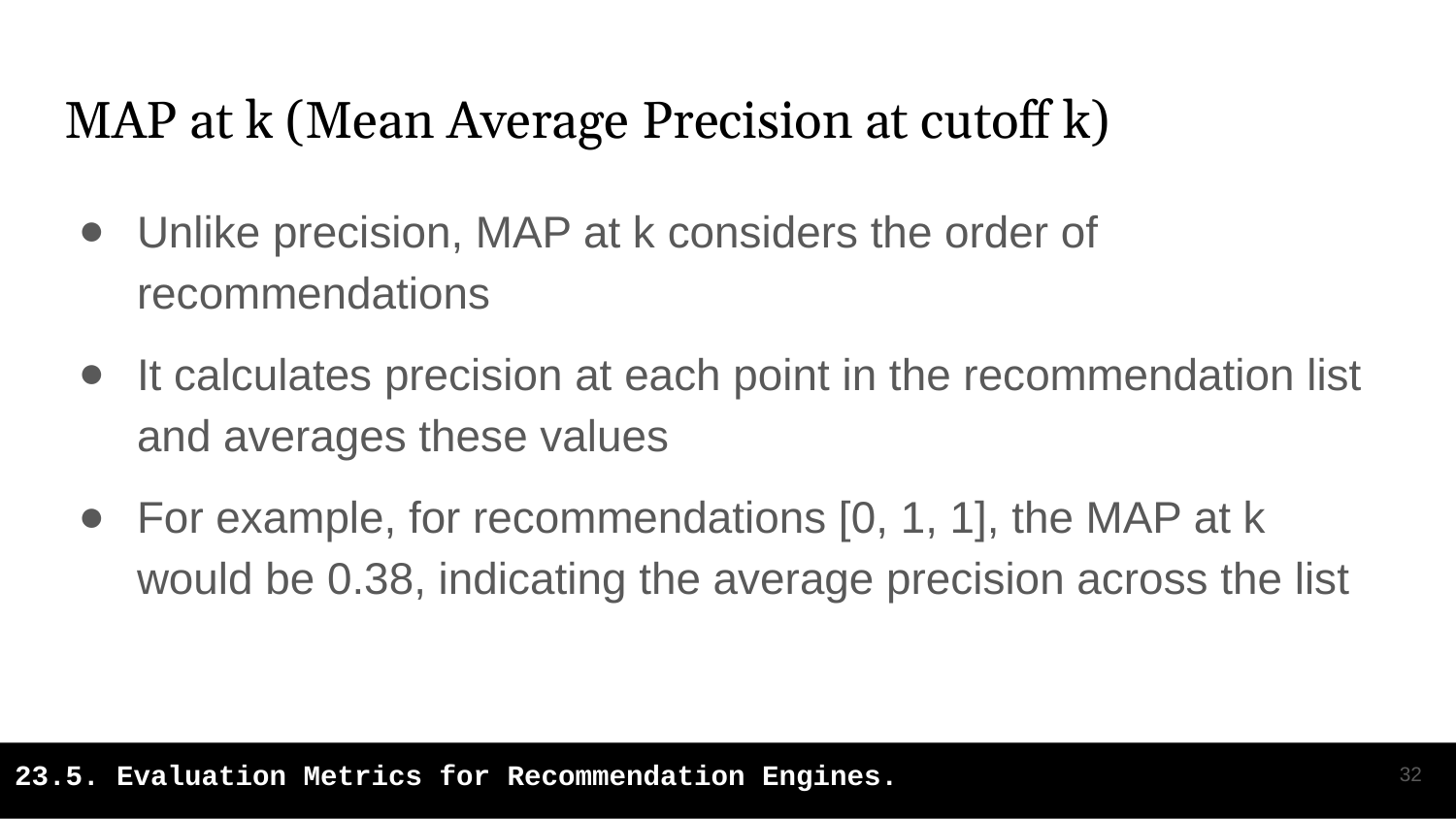

# MAP at k (Mean Average Precision at cutoff k)
Unlike precision, MAP at k considers the order of recommendations
It calculates precision at each point in the recommendation list and averages these values
For example, for recommendations [0, 1, 1], the MAP at k would be 0.38, indicating the average precision across the list
32
23.5. Evaluation Metrics for Recommendation Engines.